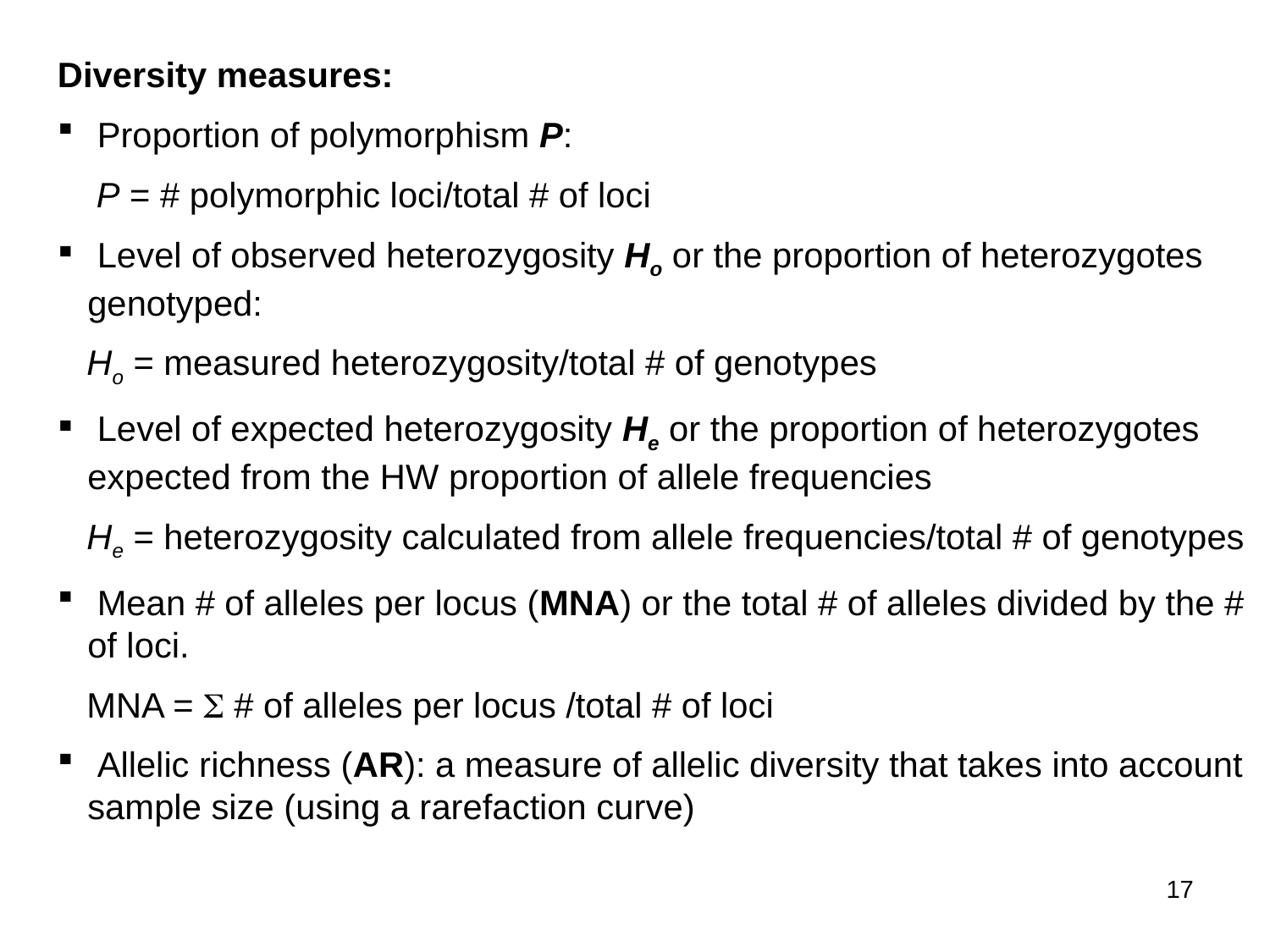

Diversity measures:
 Proportion of polymorphism P:
    P = # polymorphic loci/total # of loci
 Level of observed heterozygosity Ho or the proportion of heterozygotes genotyped:
   Ho = measured heterozygosity/total # of genotypes
 Level of expected heterozygosity He or the proportion of heterozygotes expected from the HW proportion of allele frequencies
   He = heterozygosity calculated from allele frequencies/total # of genotypes
 Mean # of alleles per locus (MNA) or the total # of alleles divided by the # of loci.
   MNA = Σ # of alleles per locus /total # of loci
 Allelic richness (AR): a measure of allelic diversity that takes into account sample size (using a rarefaction curve)
17